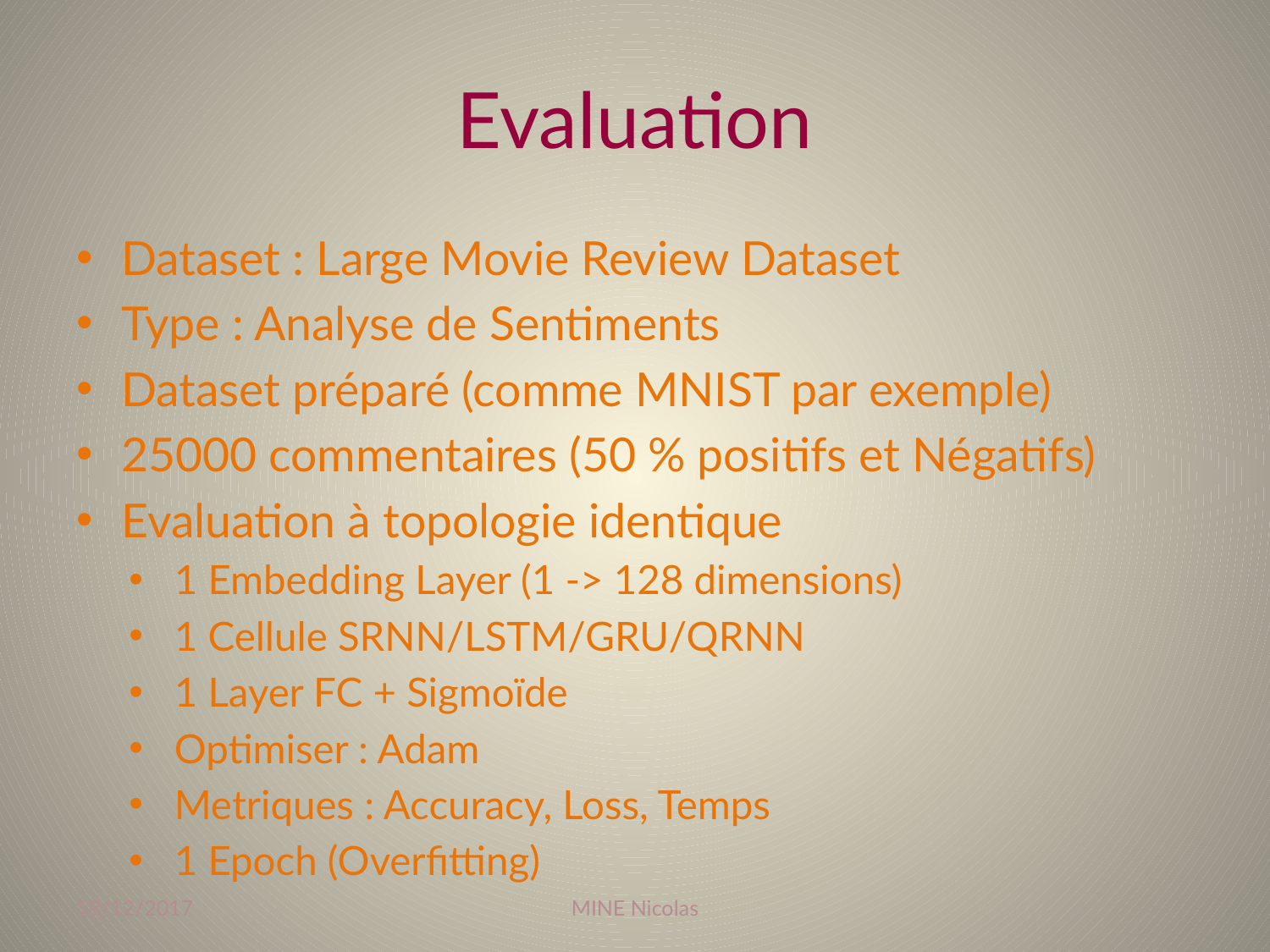

# Evaluation
Dataset : Large Movie Review Dataset
Type : Analyse de Sentiments
Dataset préparé (comme MNIST par exemple)
25000 commentaires (50 % positifs et Négatifs)
Evaluation à topologie identique
1 Embedding Layer (1 -> 128 dimensions)
1 Cellule SRNN/LSTM/GRU/QRNN
1 Layer FC + Sigmoïde
Optimiser : Adam
Metriques : Accuracy, Loss, Temps
1 Epoch (Overfitting)

18/12/2017
MINE Nicolas